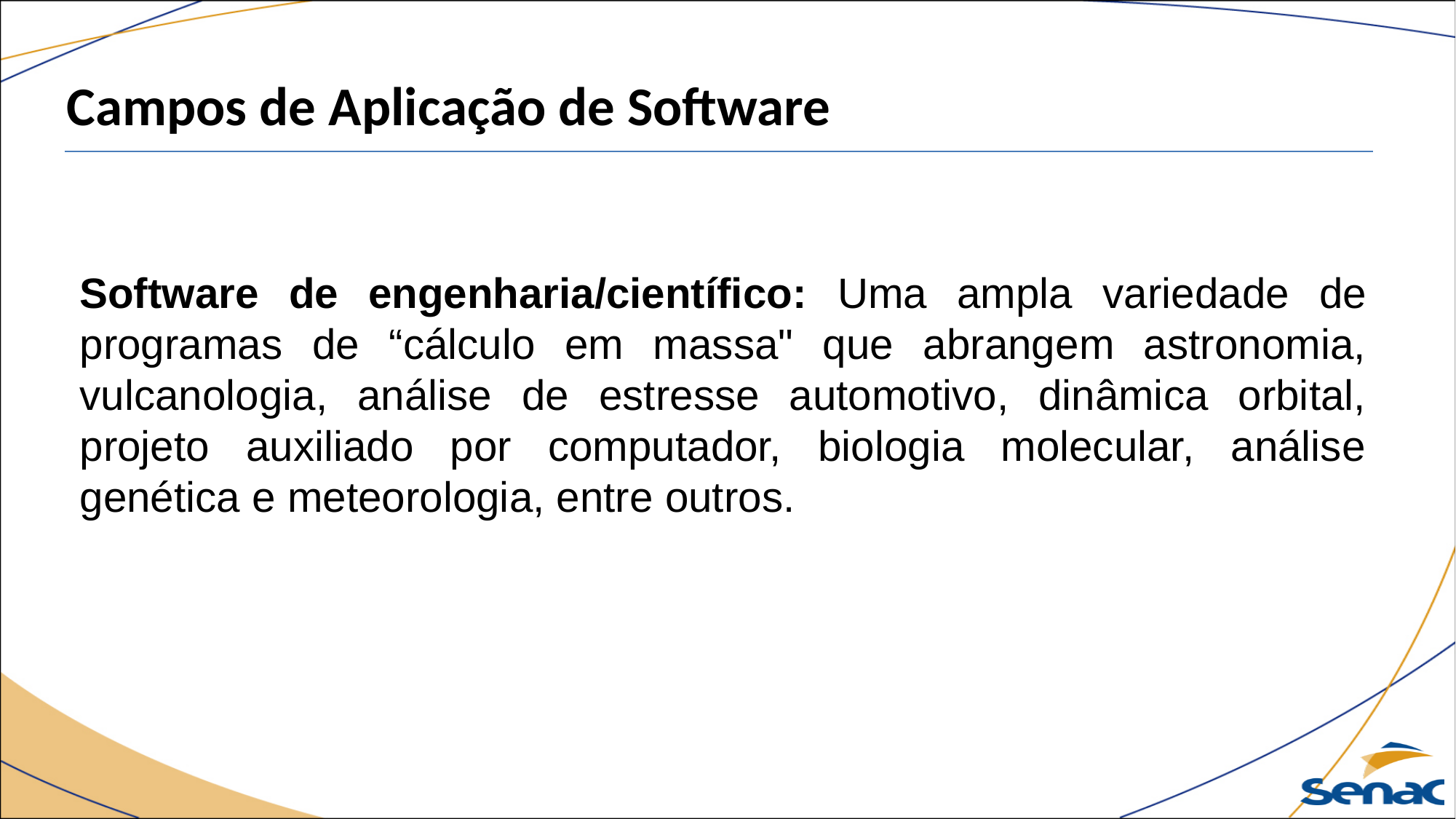

Campos de Aplicação de Software
Software de engenharia/científico: Uma ampla variedade de programas de “cálculo em massa" que abrangem astronomia, vulcanologia, análise de estresse automotivo, dinâmica orbital, projeto auxiliado por computador, biologia molecular, análise genética e meteorologia, entre outros.